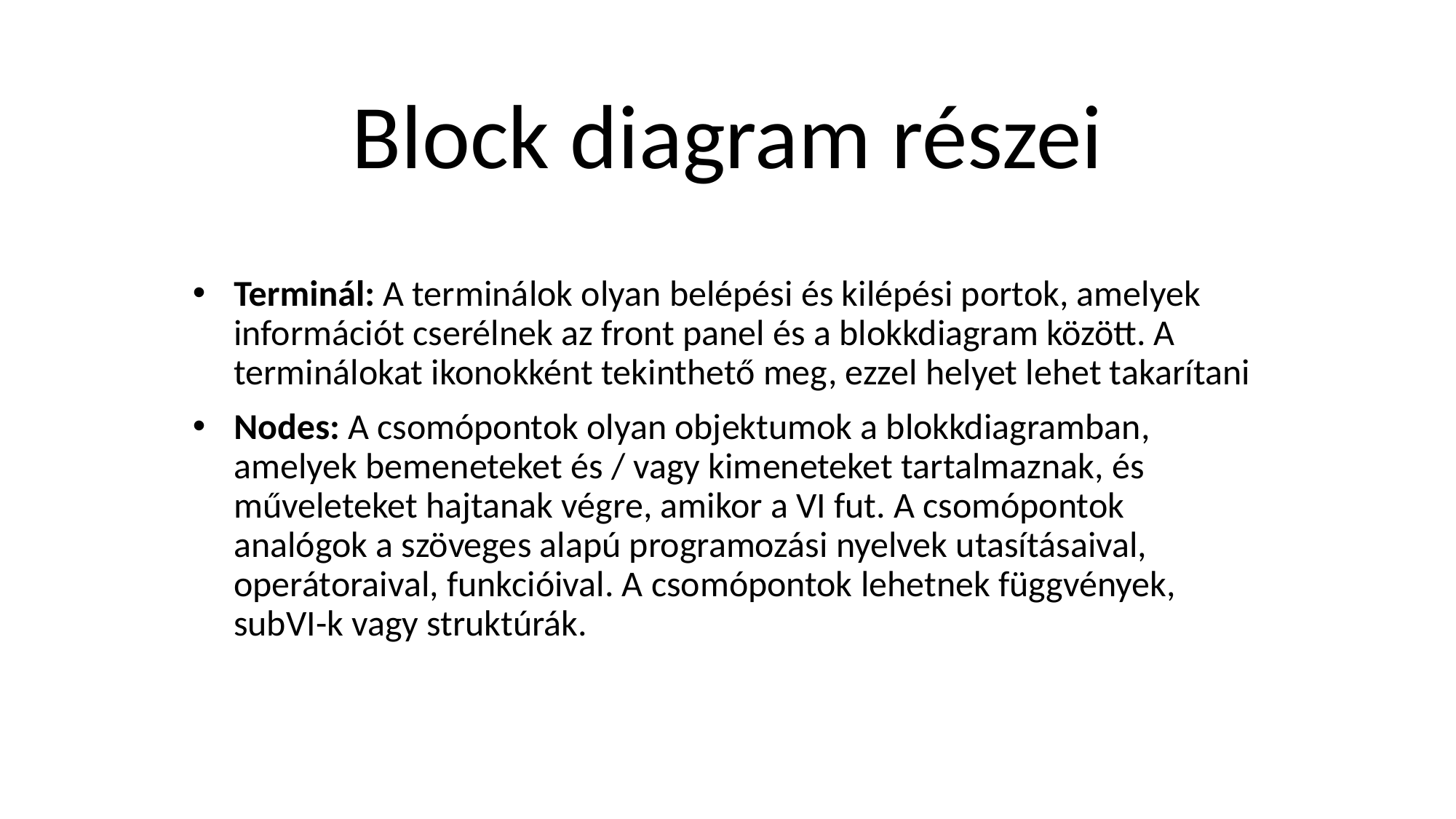

# Block diagram részei
Terminál: A terminálok olyan belépési és kilépési portok, amelyek információt cserélnek az front panel és a blokkdiagram között. A terminálokat ikonokként tekinthető meg, ezzel helyet lehet takarítani
Nodes: A csomópontok olyan objektumok a blokkdiagramban, amelyek bemeneteket és / vagy kimeneteket tartalmaznak, és műveleteket hajtanak végre, amikor a VI fut. A csomópontok analógok a szöveges alapú programozási nyelvek utasításaival, operátoraival, funkcióival. A csomópontok lehetnek függvények, subVI-k vagy struktúrák.